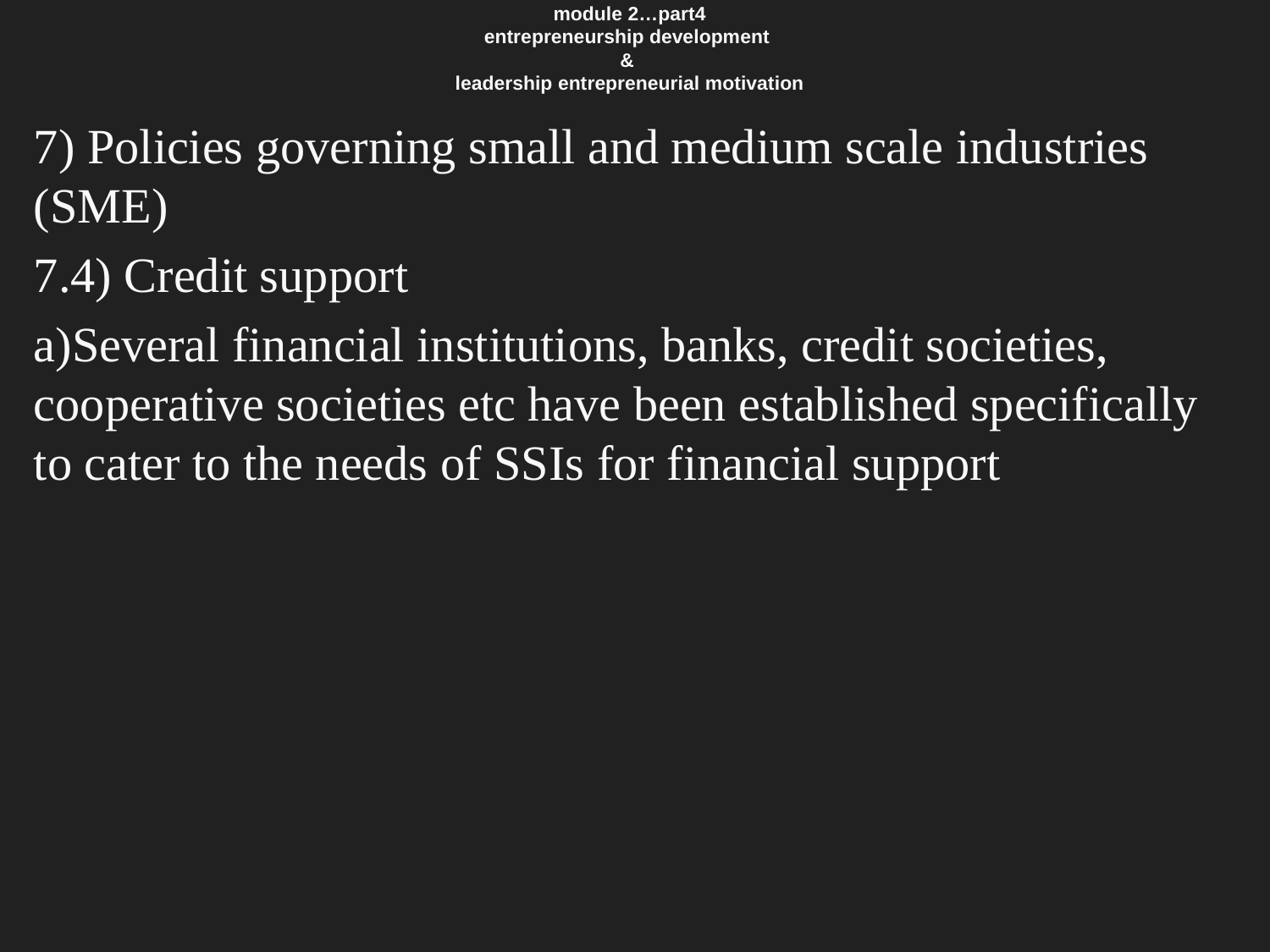

# module 2…part4 entrepreneurship development & leadership entrepreneurial motivation
7) Policies governing small and medium scale industries (SME)
7.4) Credit support
a)Several financial institutions, banks, credit societies, cooperative societies etc have been established specifically to cater to the needs of SSIs for financial support